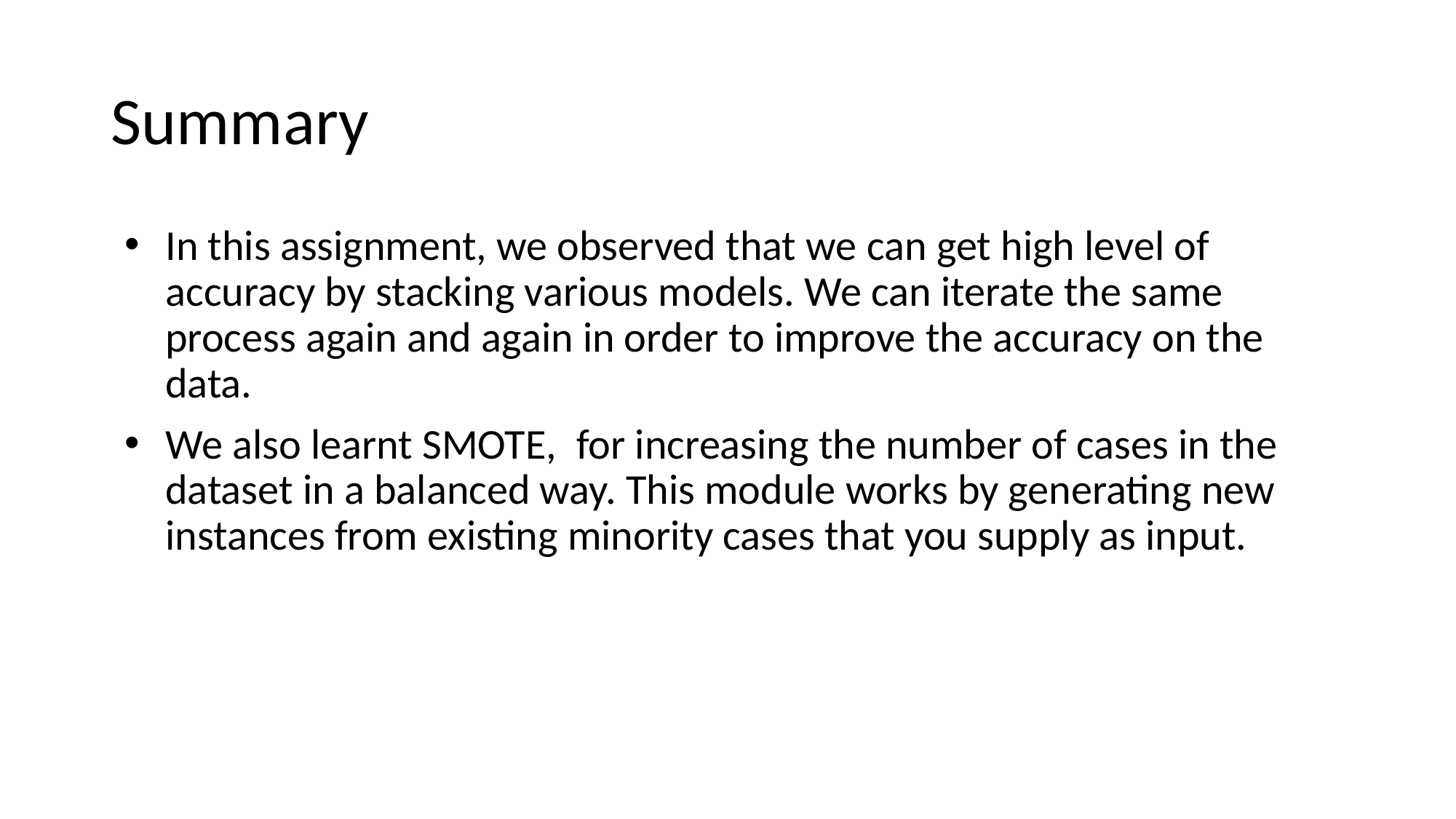

# Summary
In this assignment, we observed that we can get high level of accuracy by stacking various models. We can iterate the same process again and again in order to improve the accuracy on the data.
We also learnt SMOTE,  for increasing the number of cases in the dataset in a balanced way. This module works by generating new instances from existing minority cases that you supply as input.